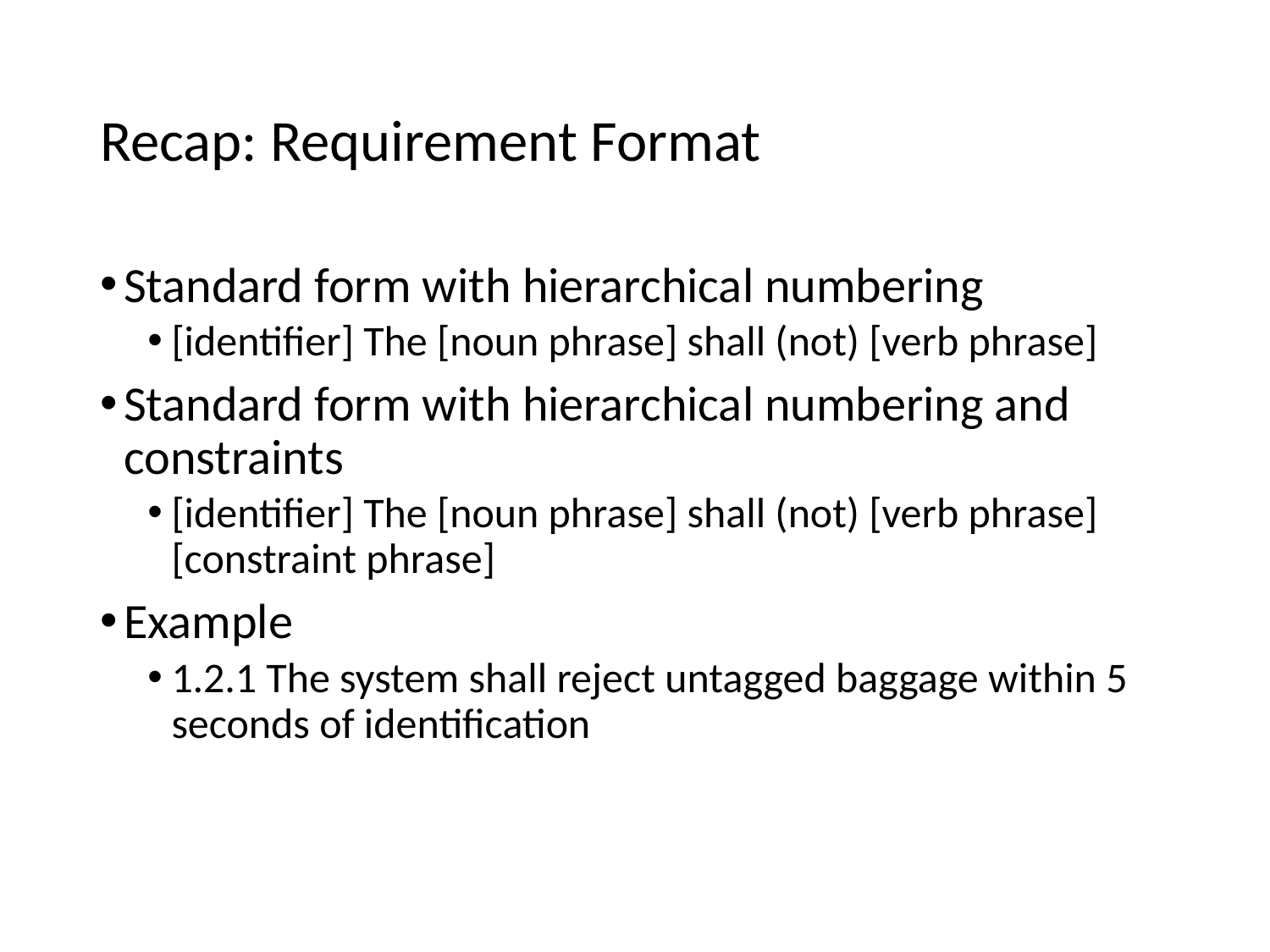

# Recap: Requirement Format
Standard form with hierarchical numbering
[identifier] The [noun phrase] shall (not) [verb phrase]
Standard form with hierarchical numbering and constraints
[identifier] The [noun phrase] shall (not) [verb phrase] [constraint phrase]
Example
1.2.1 The system shall reject untagged baggage within 5 seconds of identification